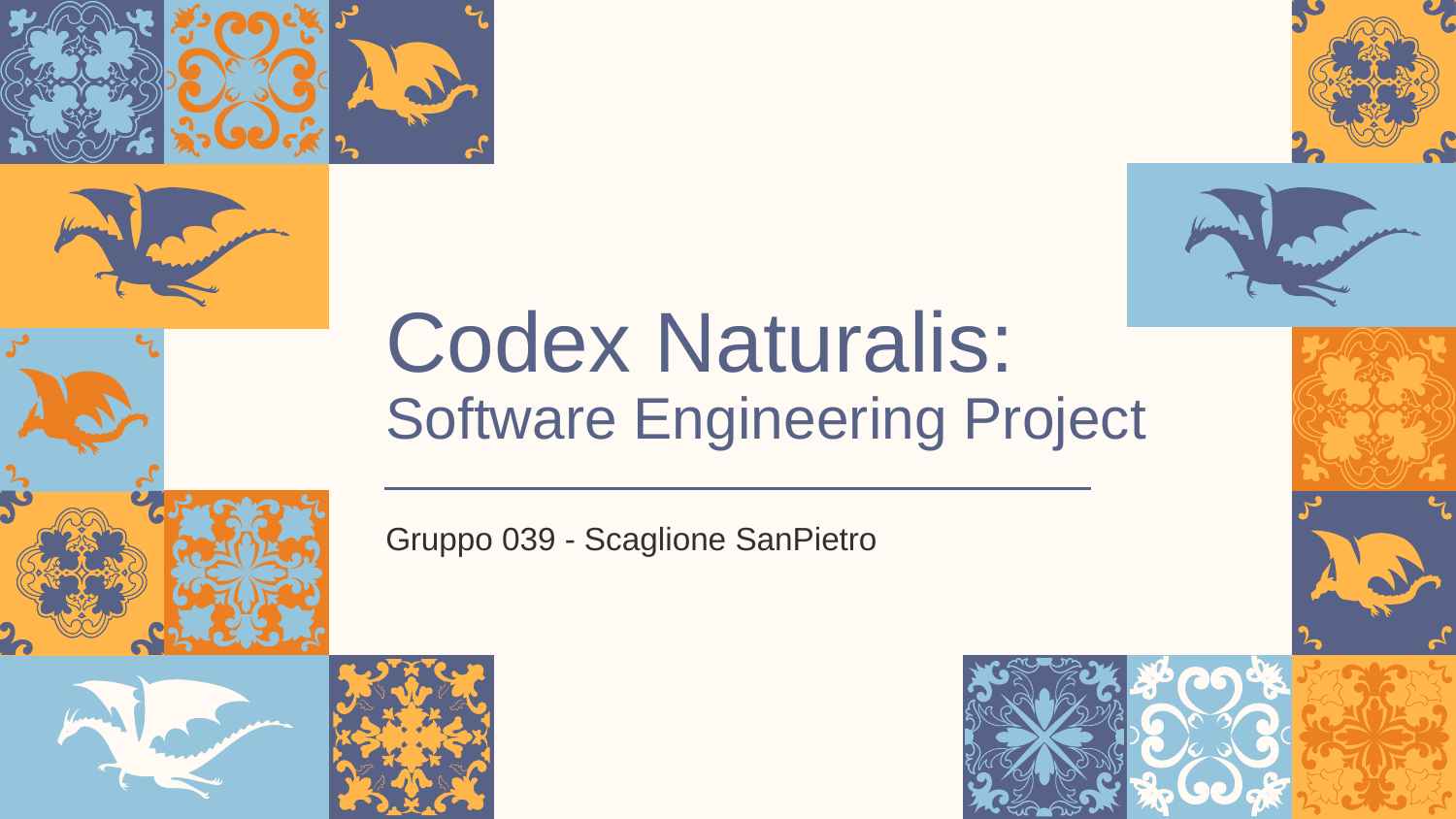

# Codex Naturalis:

Software Engineering Project
Gruppo 039 - Scaglione SanPietro